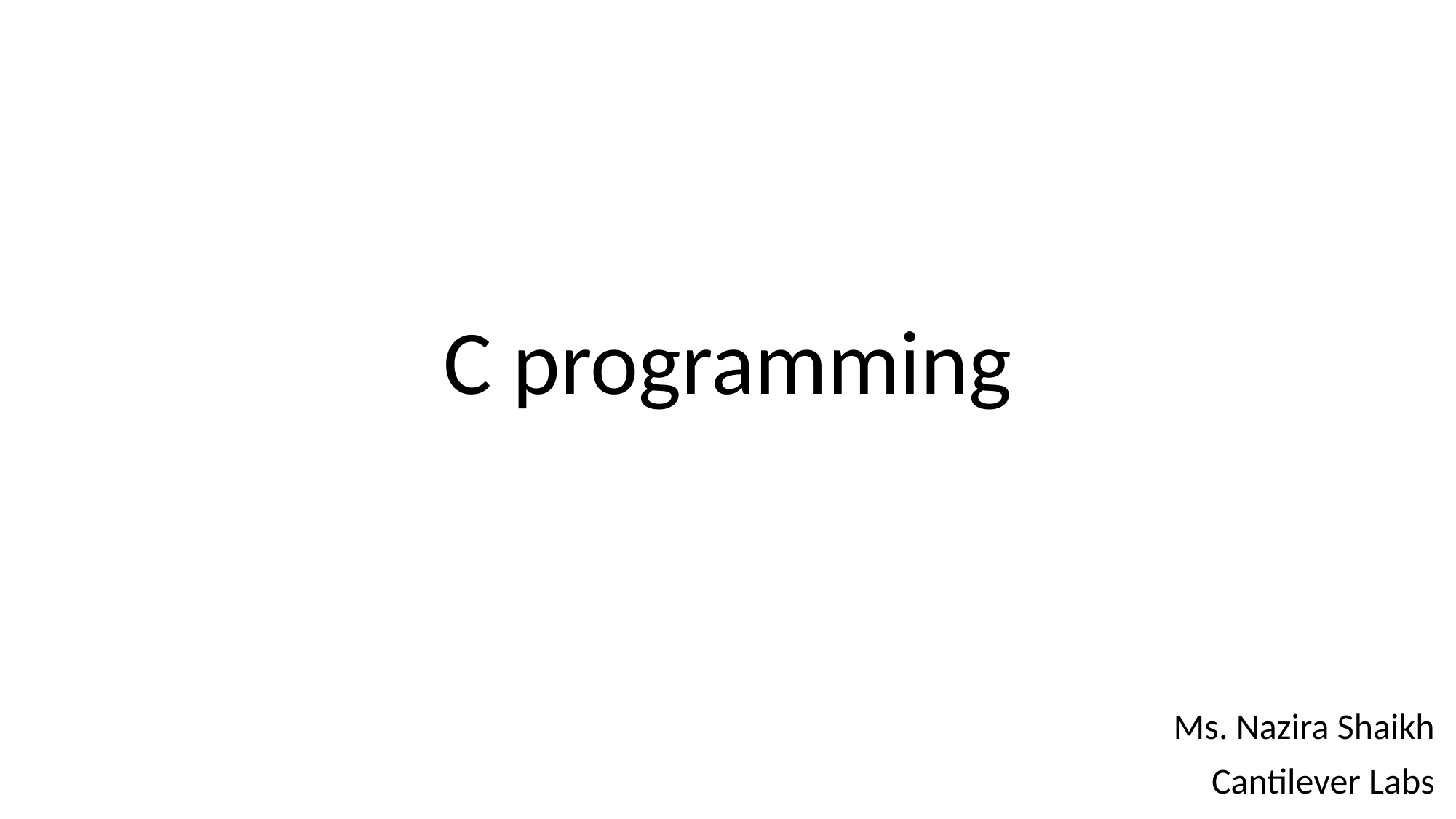

# C programming
Ms. Nazira Shaikh
Cantilever Labs